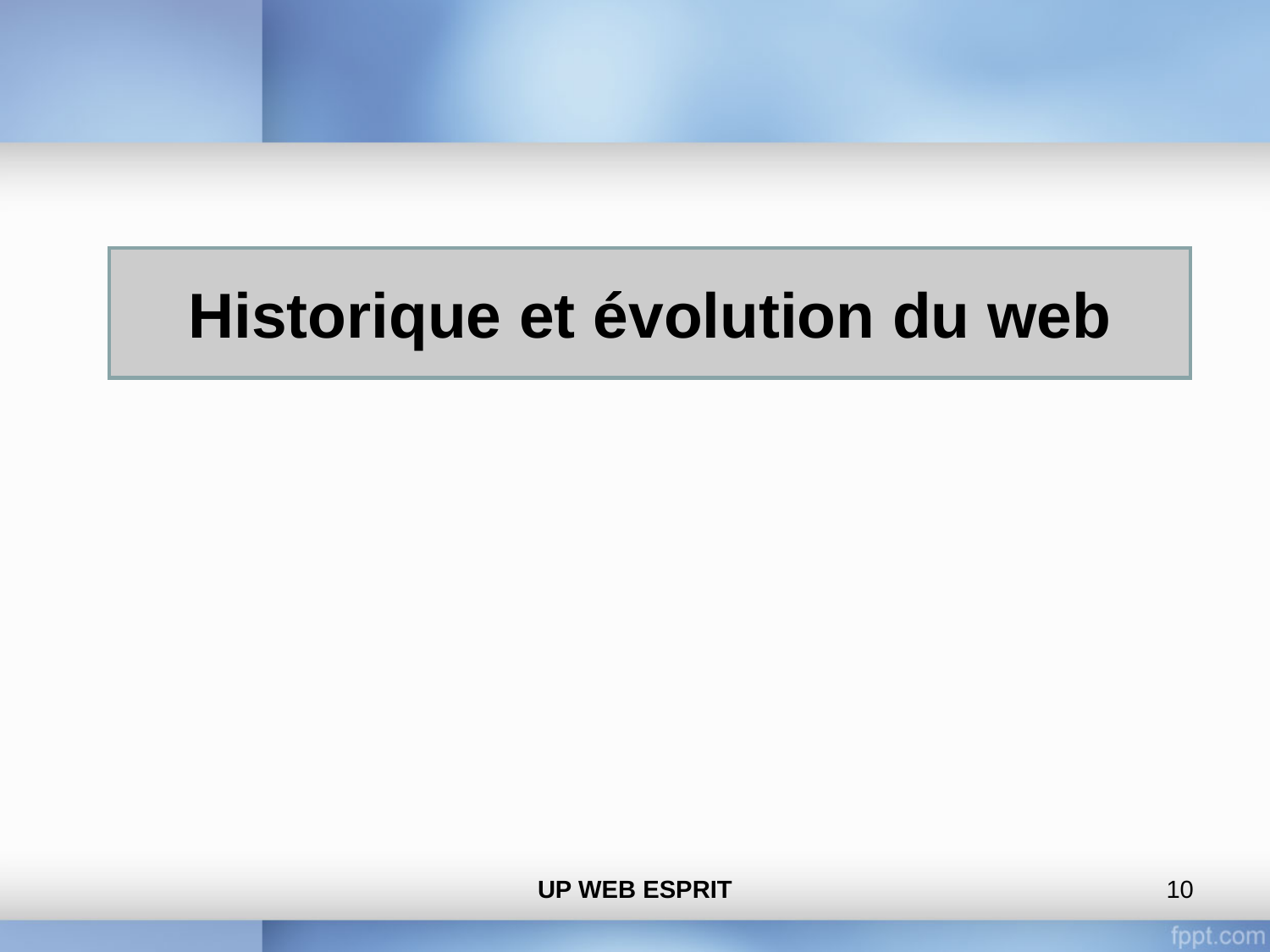

Historique et évolution du web

UP WEB ESPRIT
10